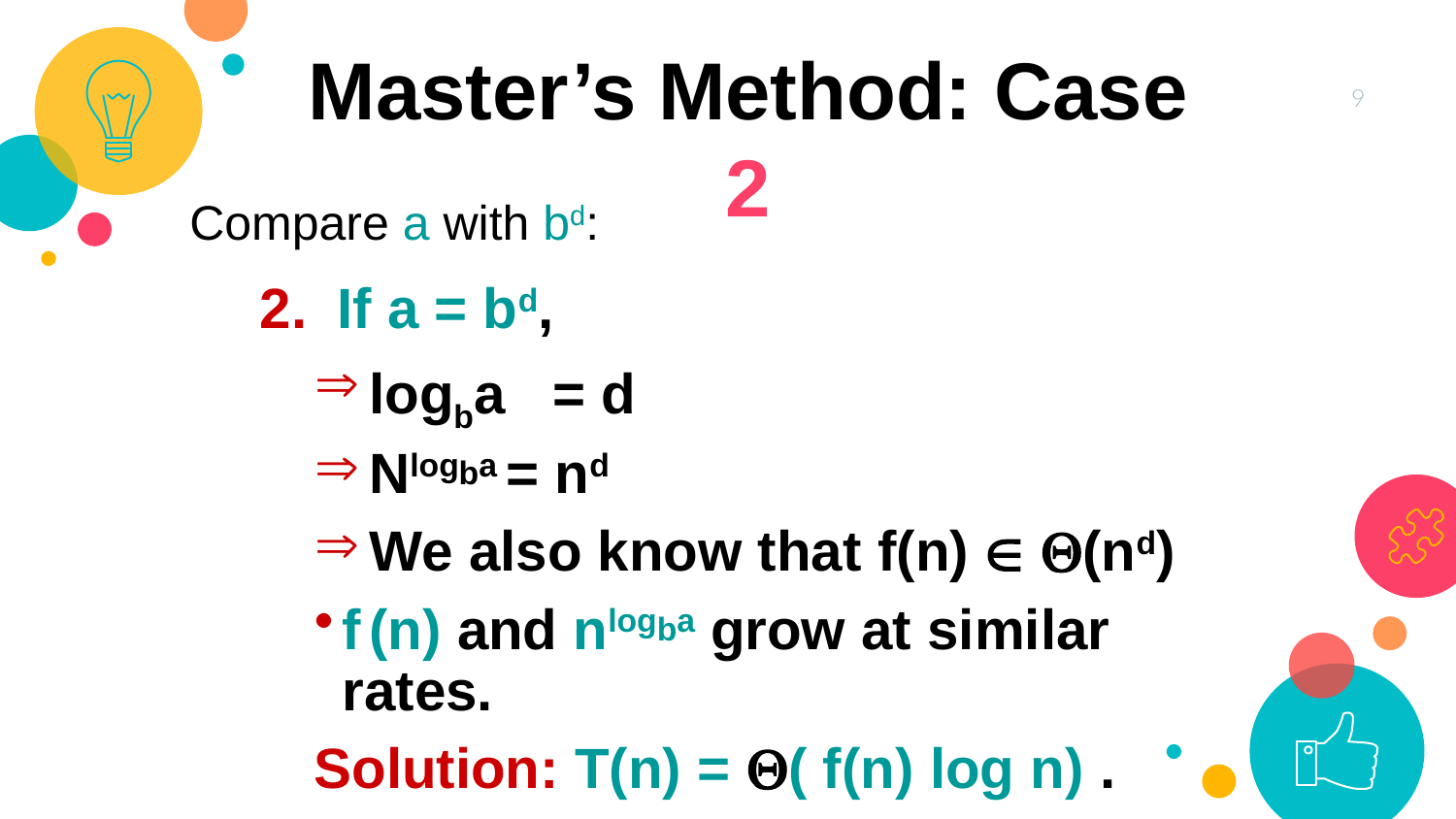

Master’s Method: Case 2
9
Compare a with bd:
 If a = bd,
logba   = d
Nlogba = nd
We also know that f(n) ∈ Θ(nd)
f (n) and nlogba grow at similar rates.
Solution: T(n) = Θ( f(n) log n) .